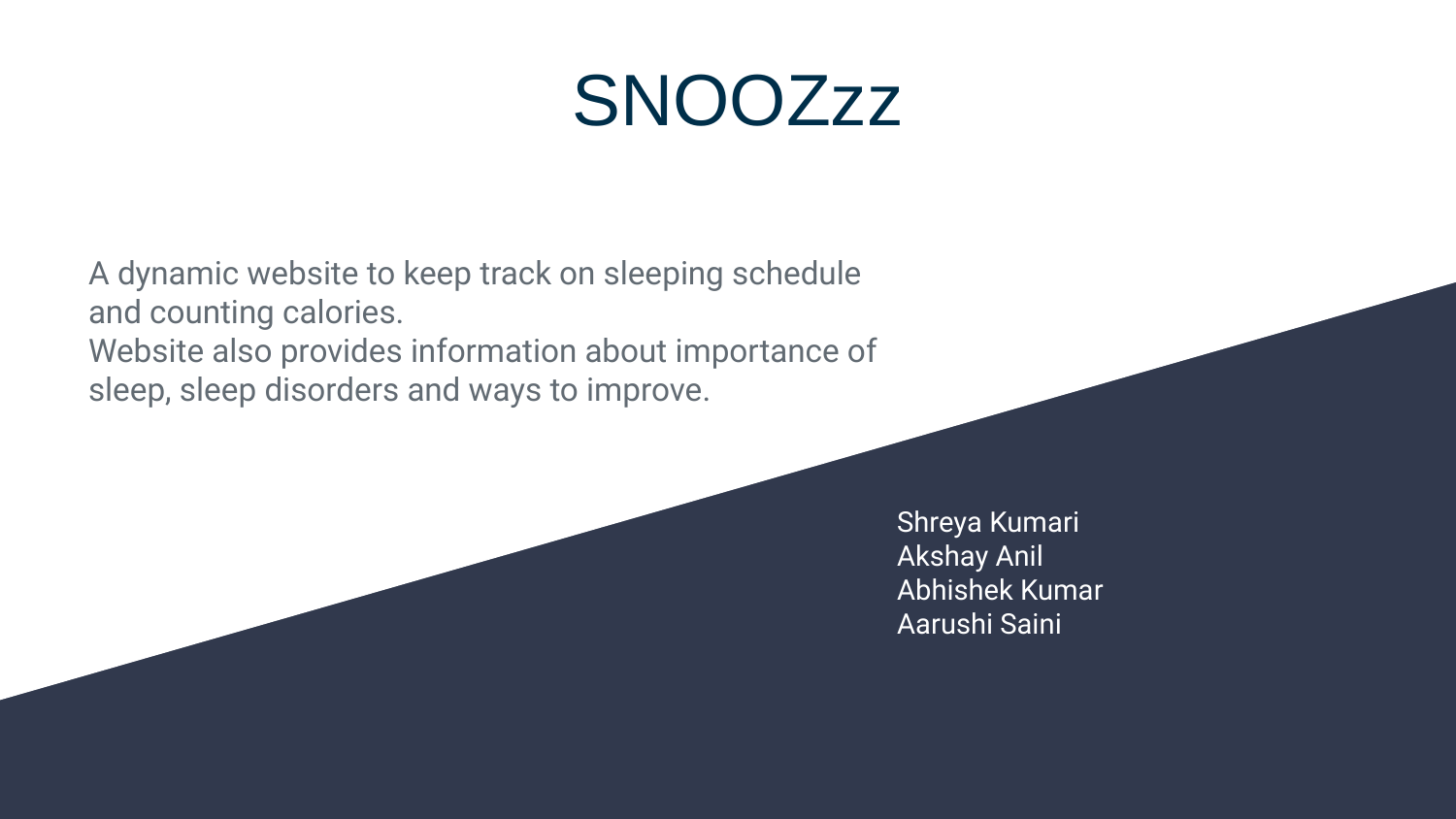

# SNOOZzz
A dynamic website to keep track on sleeping schedule and counting calories.
Website also provides information about importance of sleep, sleep disorders and ways to improve.

Shreya Kumari
Akshay Anil
Abhishek Kumar
Aarushi Saini